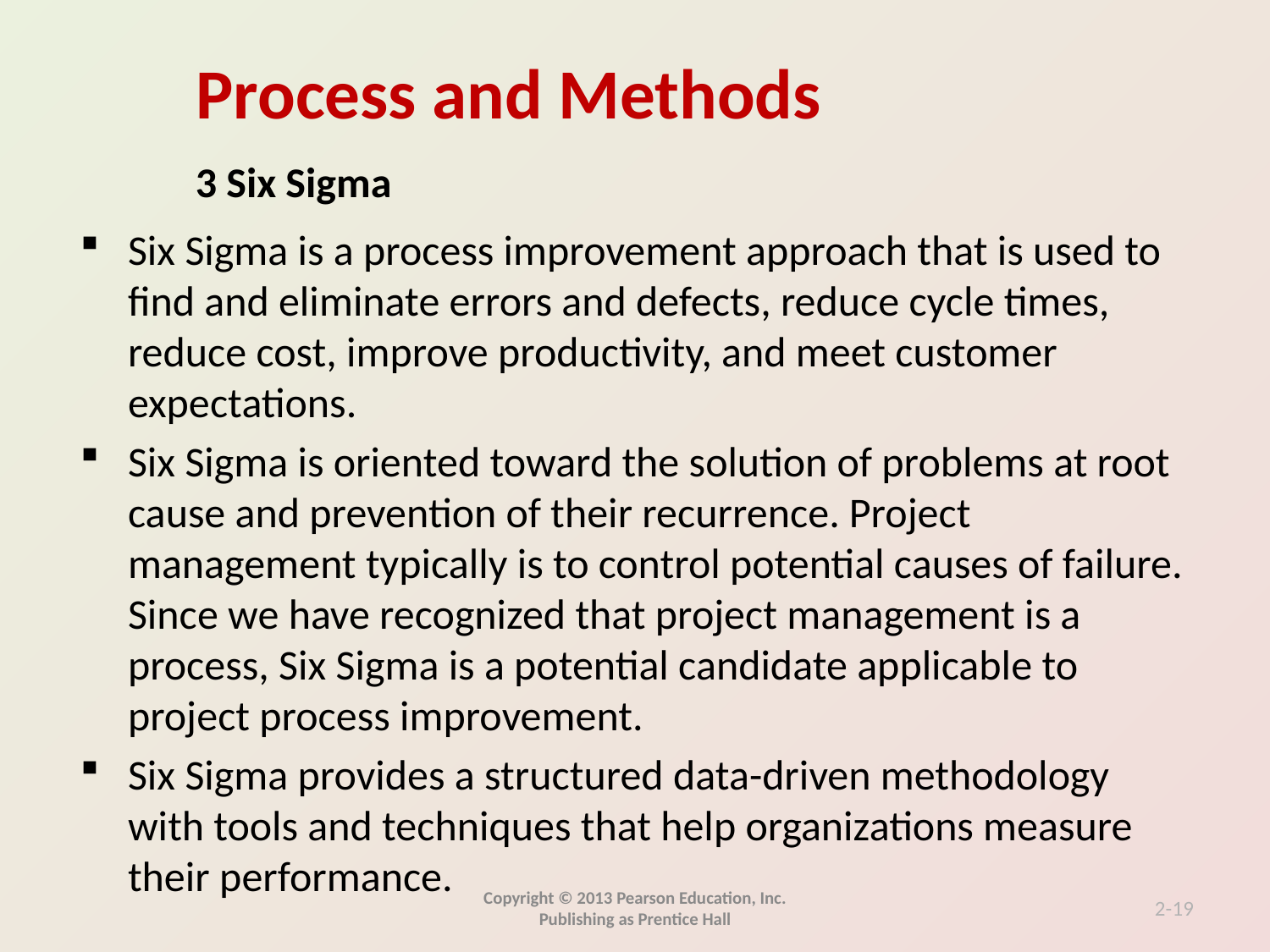

3 Six Sigma
Six Sigma is a process improvement approach that is used to find and eliminate errors and defects, reduce cycle times, reduce cost, improve productivity, and meet customer expectations.
Six Sigma is oriented toward the solution of problems at root cause and prevention of their recurrence. Project management typically is to control potential causes of failure. Since we have recognized that project management is a process, Six Sigma is a potential candidate applicable to project process improvement.
Six Sigma provides a structured data-driven methodology with tools and techniques that help organizations measure their performance.
Copyright © 2013 Pearson Education, Inc. Publishing as Prentice Hall
2-19